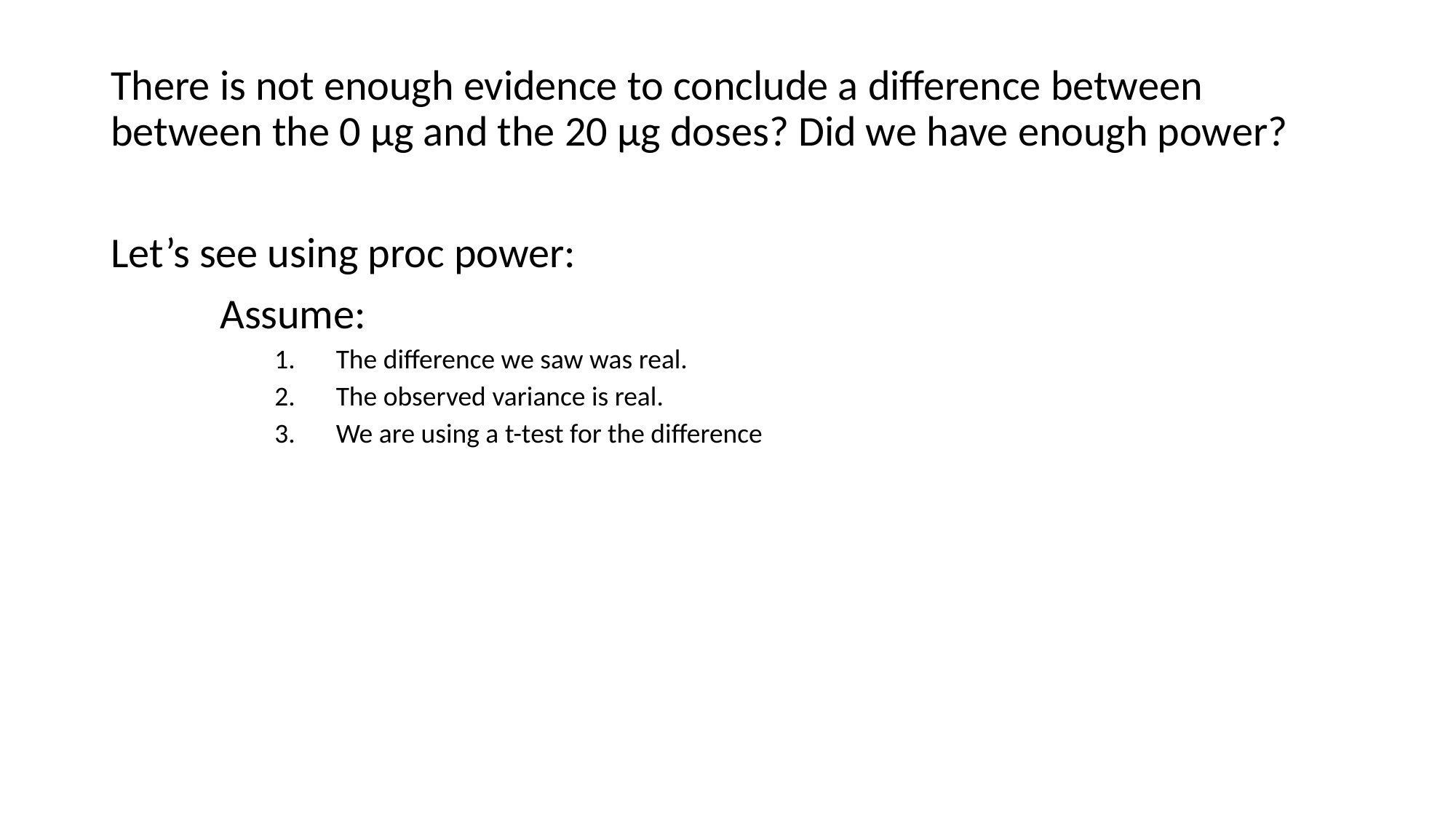

There is not enough evidence to conclude a difference between between the 0 μg and the 20 μg doses? Did we have enough power?

Let’s see using proc power:
	Assume:
The difference we saw was real.
The observed variance is real.
We are using a t-test for the difference